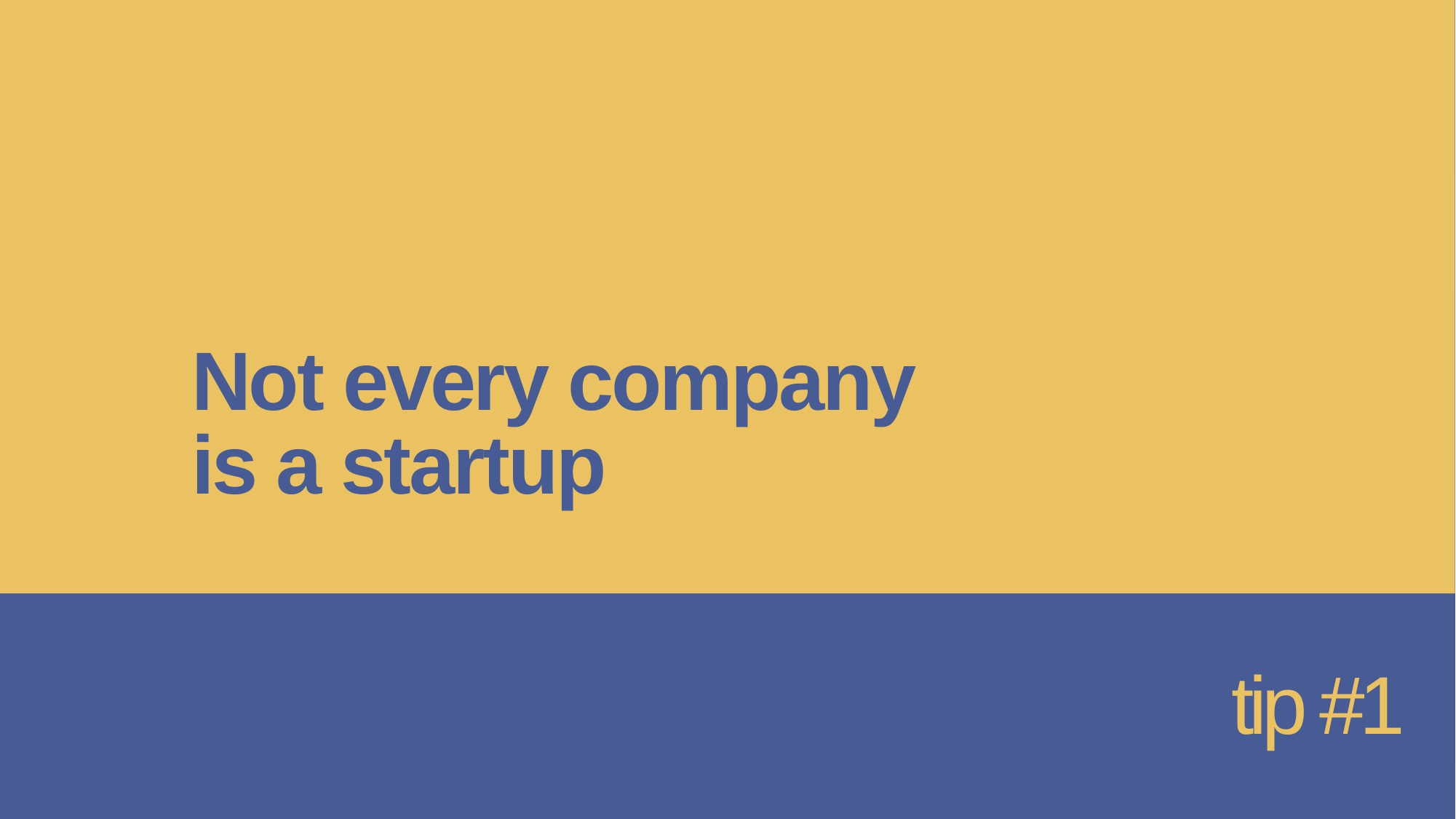

# Not every company is a startup

tip #1